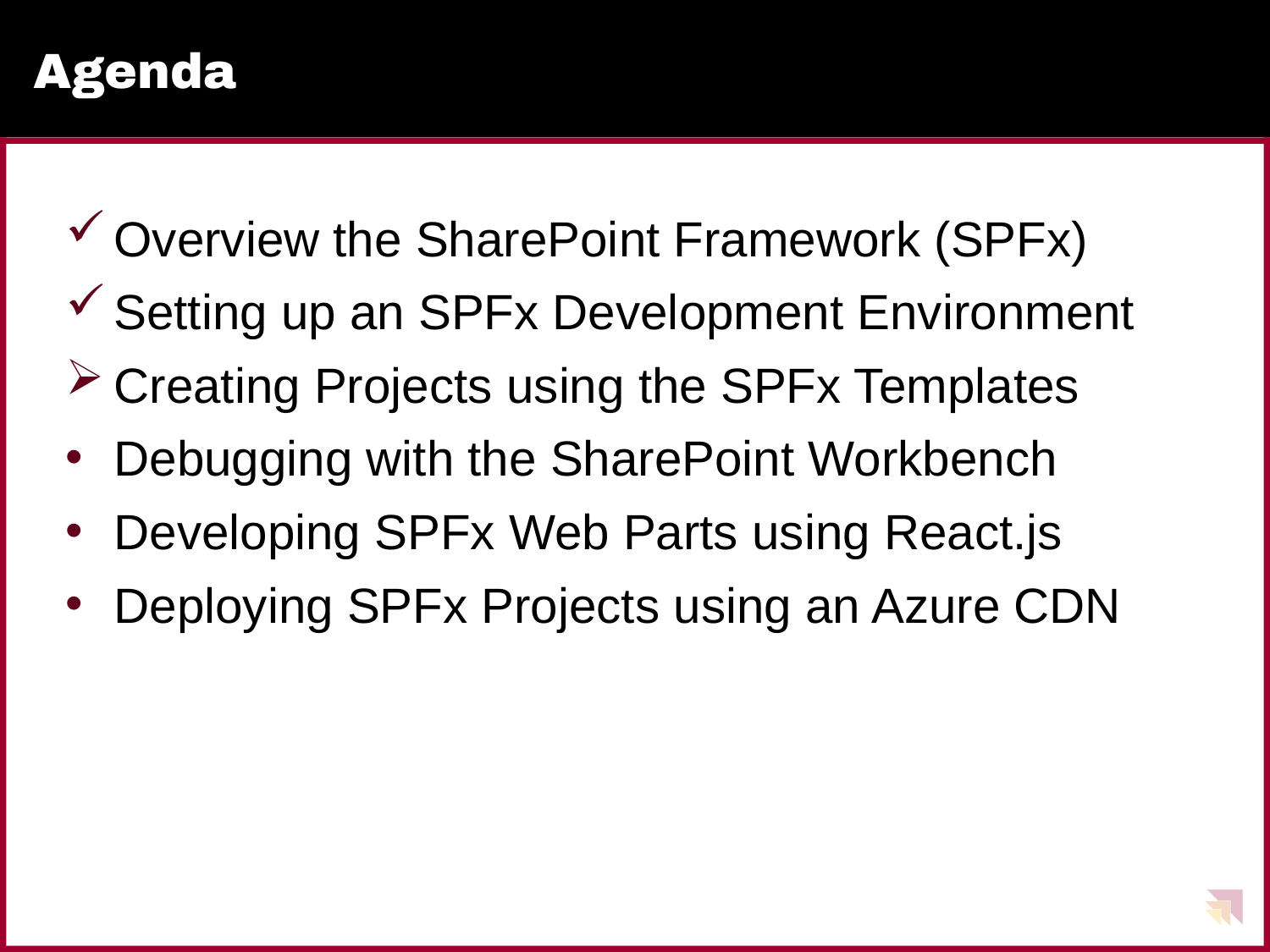

# Agenda
Overview the SharePoint Framework (SPFx)
Setting up an SPFx Development Environment
Creating Projects using the SPFx Templates
Debugging with the SharePoint Workbench
Developing SPFx Web Parts using React.js
Deploying SPFx Projects using an Azure CDN